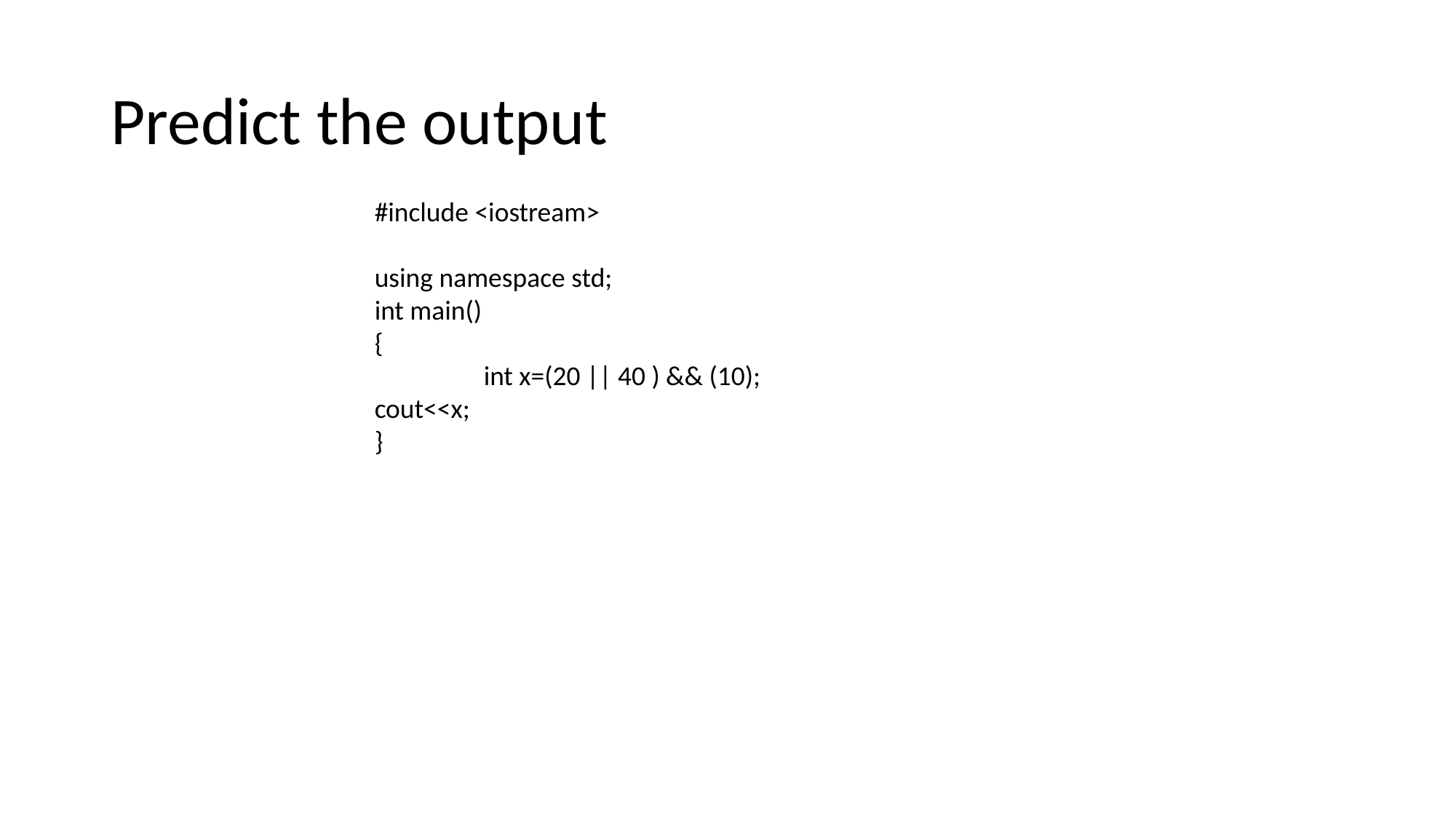

# Predict the output
#include <iostream>

using namespace std;
int main()
{
 	int x=(20 || 40 ) && (10);
cout<<x;
}